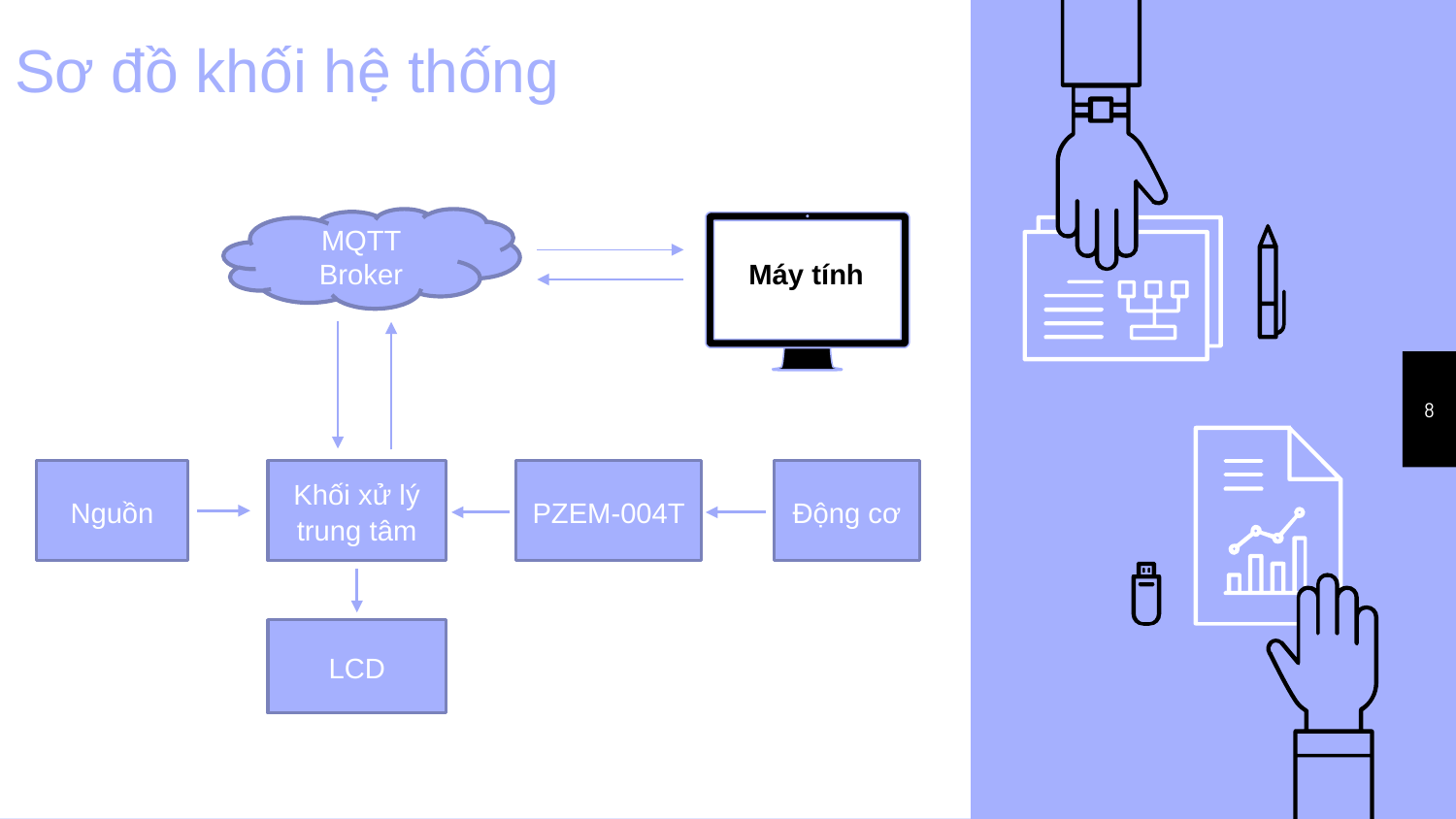

# Sơ đồ khối hệ thống
MQTT Broker

Máy tính
8
PZEM-004T
Động cơ
Nguồn
Khối xử lý trung tâm
LCD